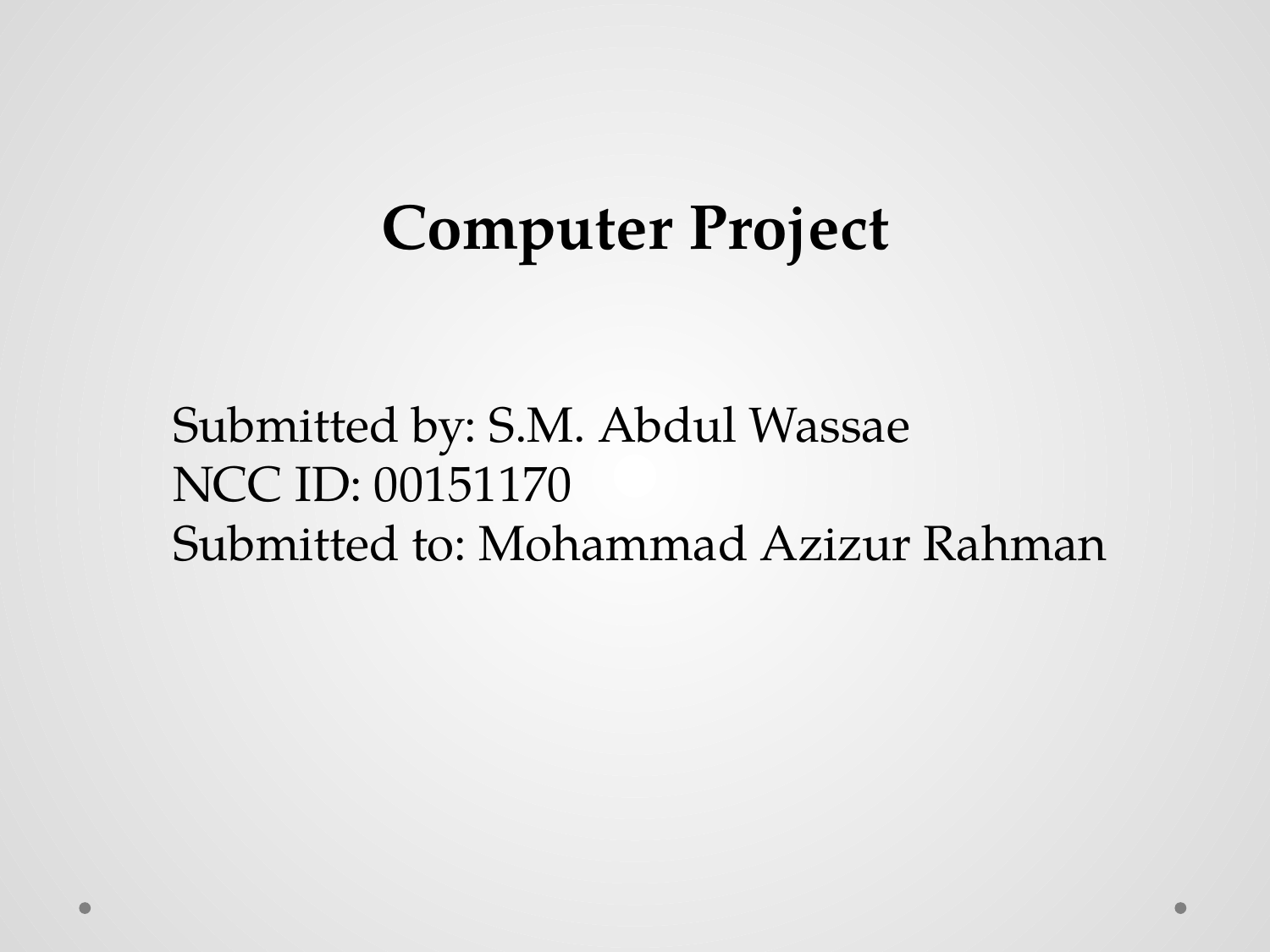

Computer Project
Submitted by: S.M. Abdul Wassae
NCC ID: 00151170
Submitted to: Mohammad Azizur Rahman